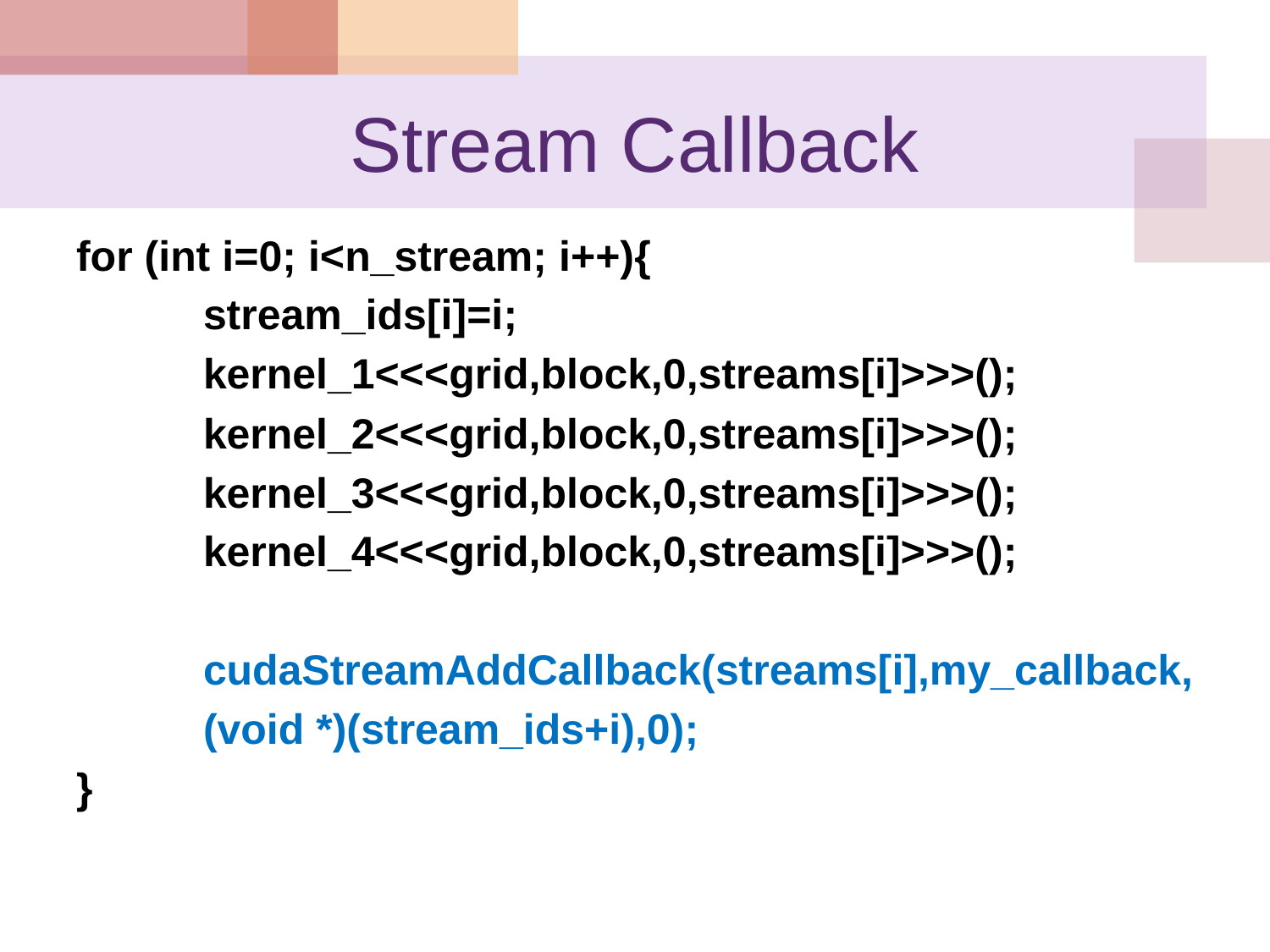

# Stream Callback
for (int i=0; i<n_stream; i++){
	stream_ids[i]=i;
	kernel_1<<<grid,block,0,streams[i]>>>();
	kernel_2<<<grid,block,0,streams[i]>>>();
	kernel_3<<<grid,block,0,streams[i]>>>();
	kernel_4<<<grid,block,0,streams[i]>>>();

	cudaStreamAddCallback(streams[i],my_callback,
	(void *)(stream_ids+i),0);
}